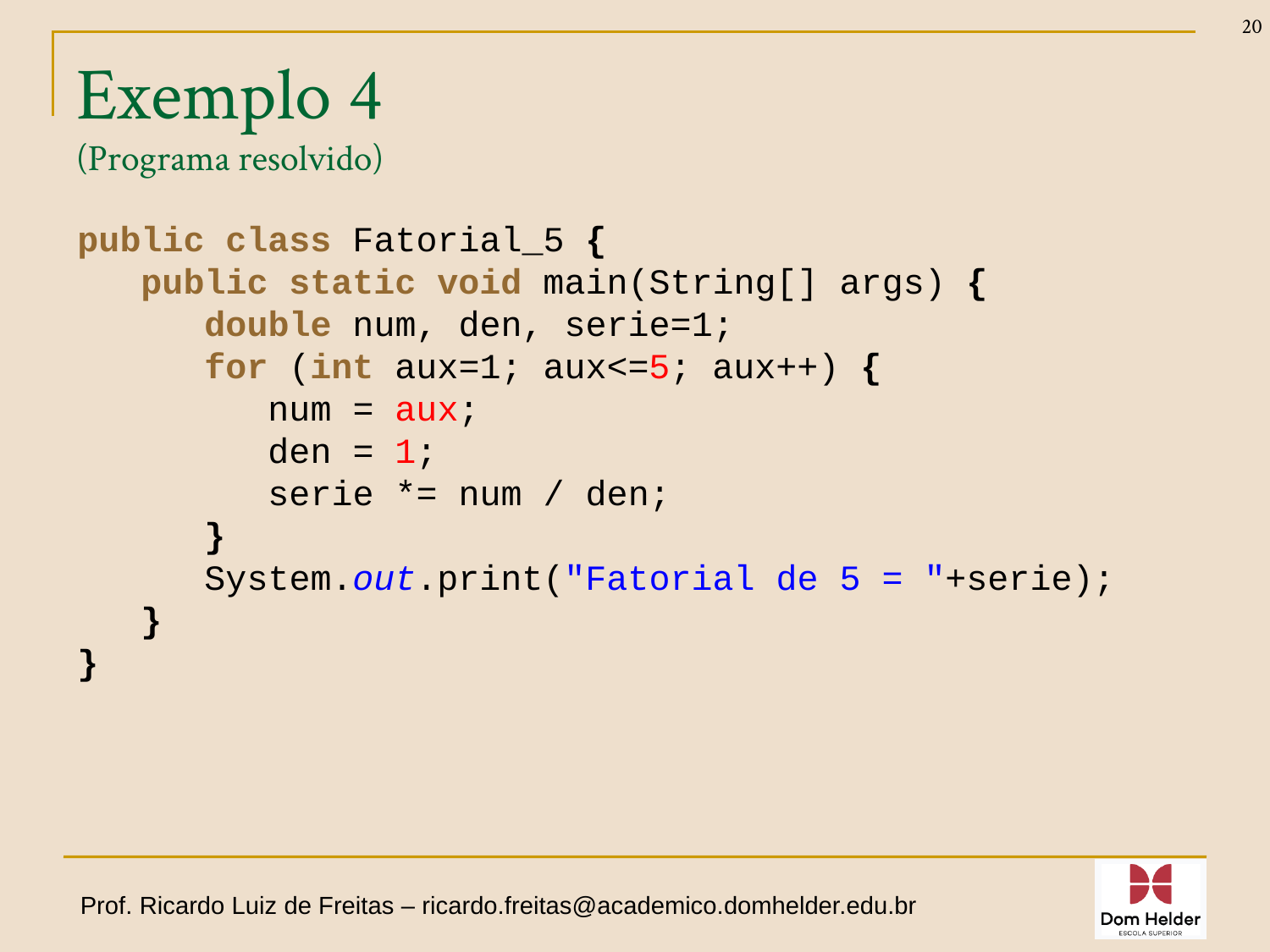

20
# Exemplo 4 (Programa resolvido)
public class Fatorial_5 {
   public static void main(String[] args) {
      double num, den, serie=1;
      for (int aux=1; aux<=5; aux++) {
         num = aux;
         den = 1;
         serie *= num / den;
      }
      System.out.print("Fatorial de 5 = "+serie);
   }
}